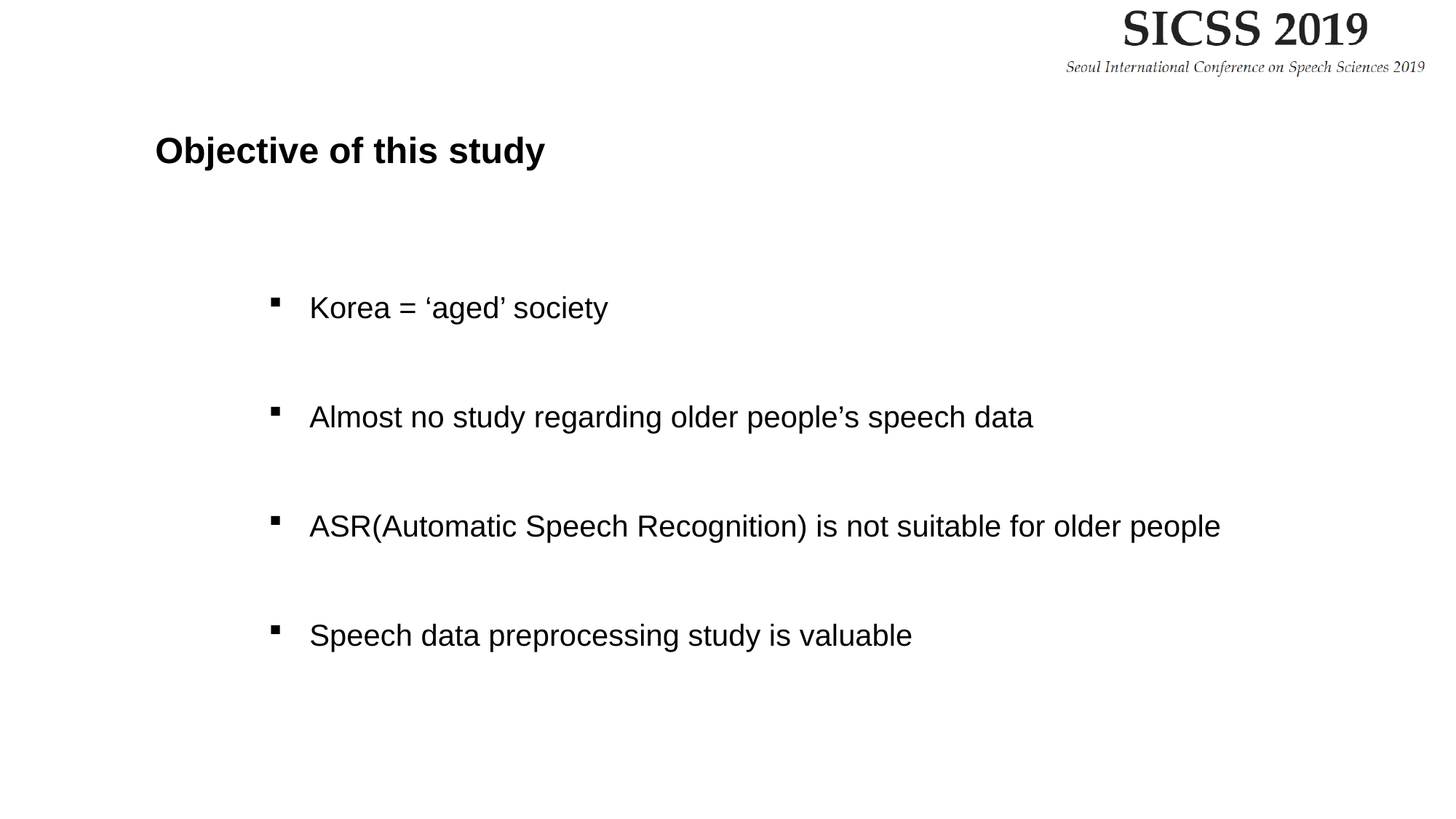

Objective of this study
Korea = ‘aged’ society

Almost no study regarding older people’s speech data

ASR(Automatic Speech Recognition) is not suitable for older people

Speech data preprocessing study is valuable